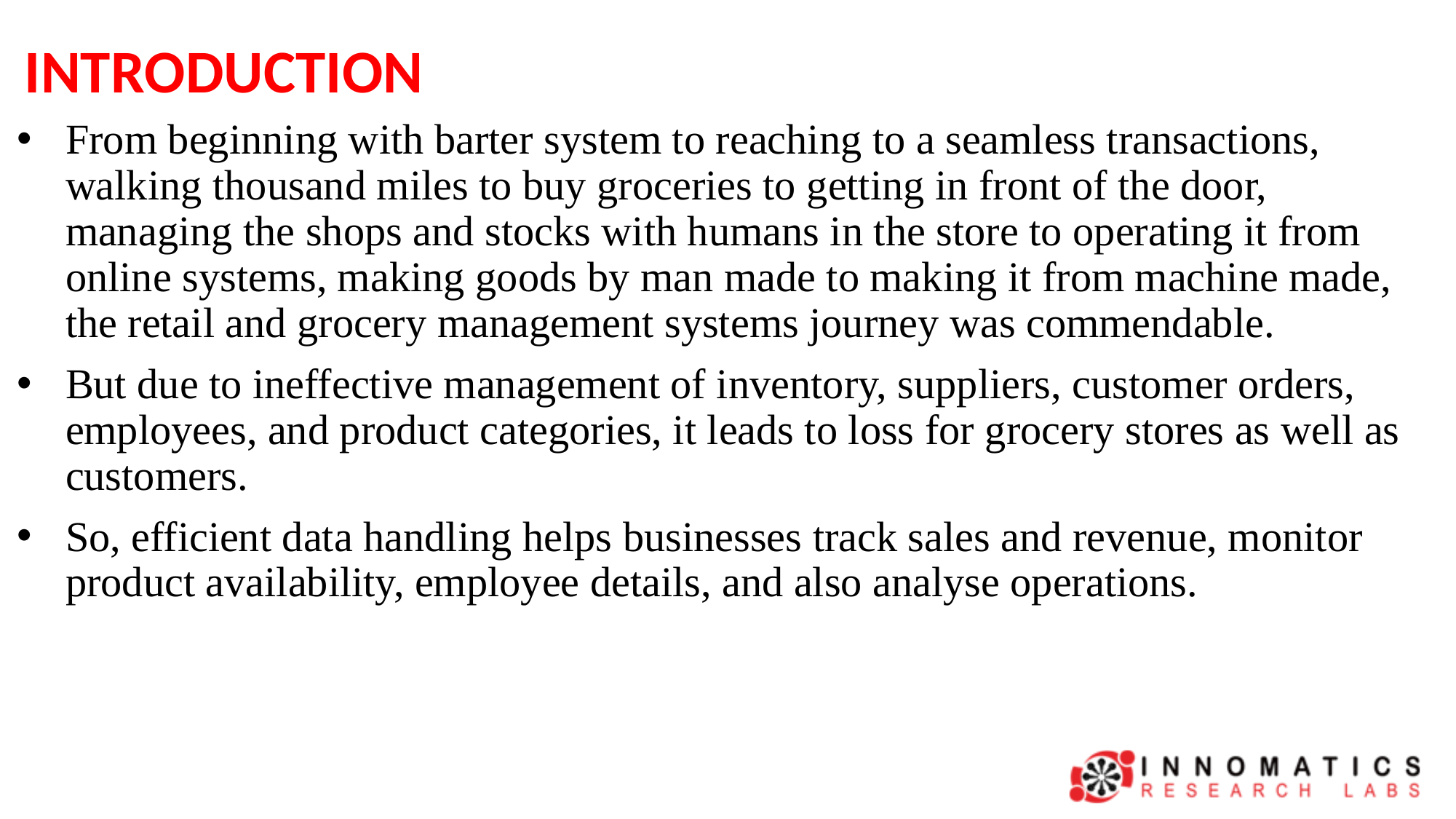

INTRODUCTION
From beginning with barter system to reaching to a seamless transactions, walking thousand miles to buy groceries to getting in front of the door,  managing the shops and stocks with humans in the store to operating it from online systems, making goods by man made to making it from machine made, the retail and grocery management systems journey was commendable.
But due to ineffective management of inventory, suppliers, customer orders, employees, and product categories, it leads to loss for grocery stores as well as customers.
So, efficient data handling helps businesses track sales and revenue, monitor product availability, employee details, and also analyse operations.